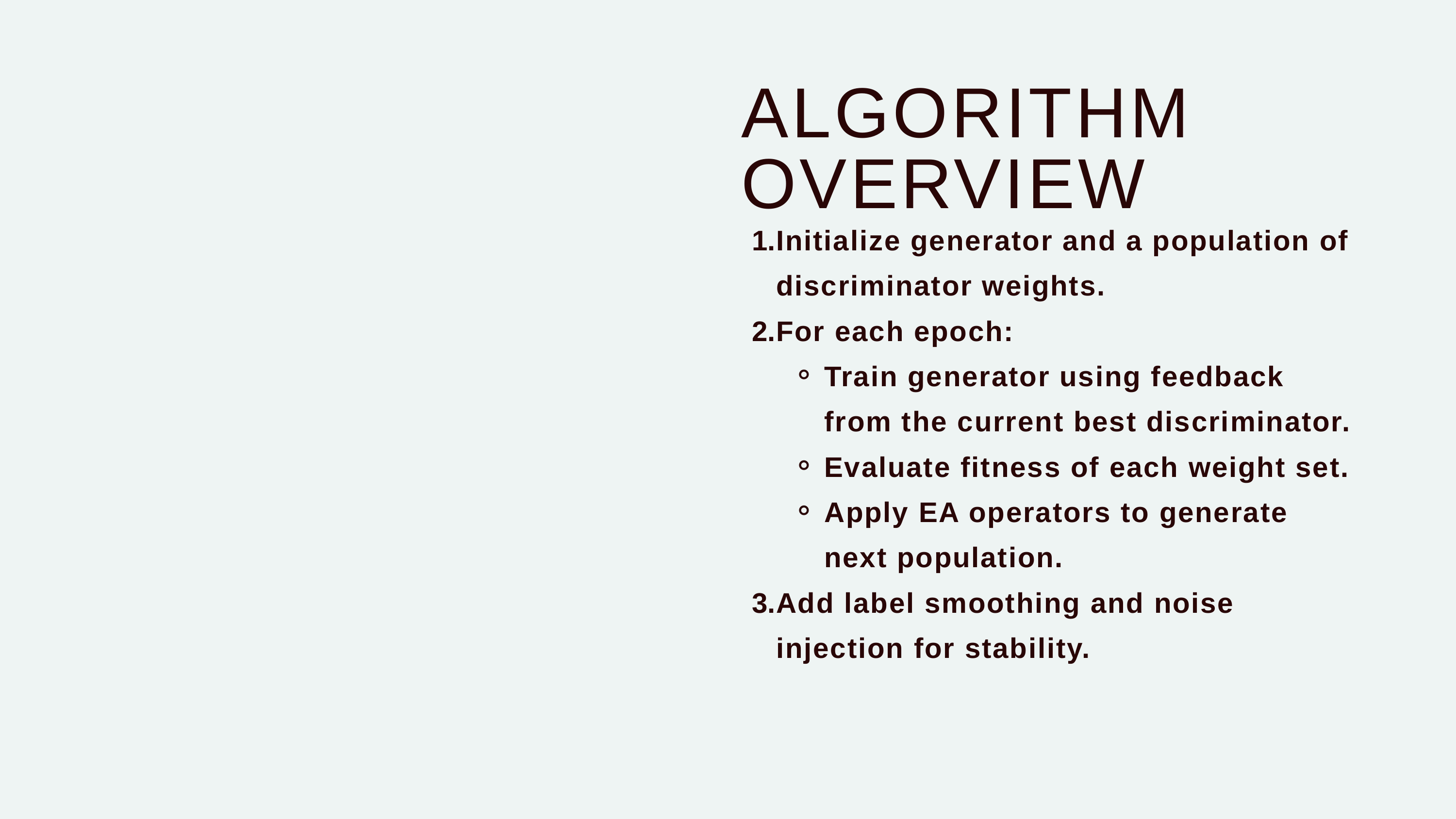

ALGORITHM OVERVIEW
Initialize generator and a population of discriminator weights.
For each epoch:
Train generator using feedback from the current best discriminator.
Evaluate fitness of each weight set.
Apply EA operators to generate next population.
Add label smoothing and noise injection for stability.